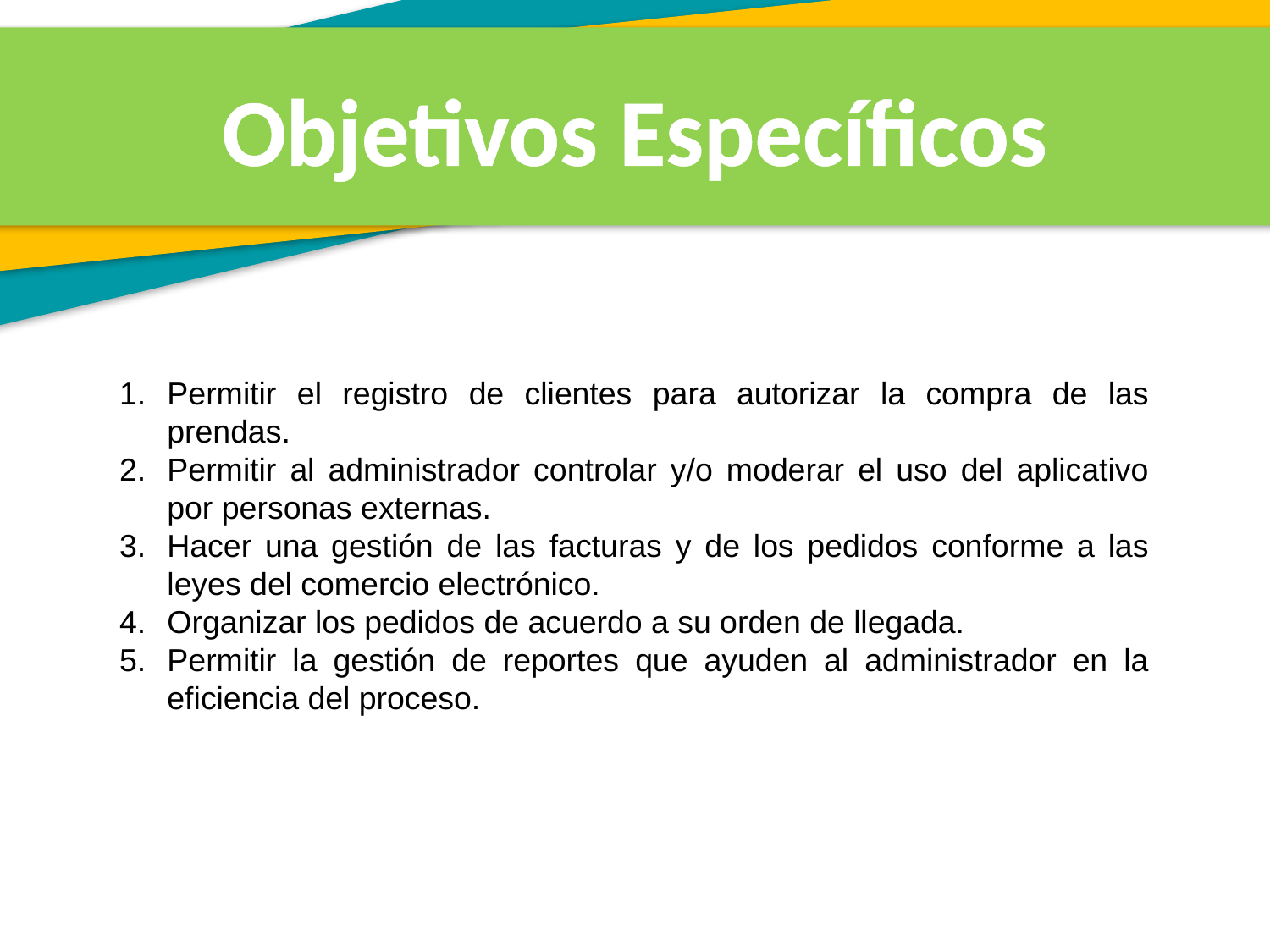

Objetivos Específicos

Permitir el registro de clientes para autorizar la compra de las prendas.
Permitir al administrador controlar y/o moderar el uso del aplicativo por personas externas.
Hacer una gestión de las facturas y de los pedidos conforme a las leyes del comercio electrónico.
Organizar los pedidos de acuerdo a su orden de llegada.
Permitir la gestión de reportes que ayuden al administrador en la eficiencia del proceso.